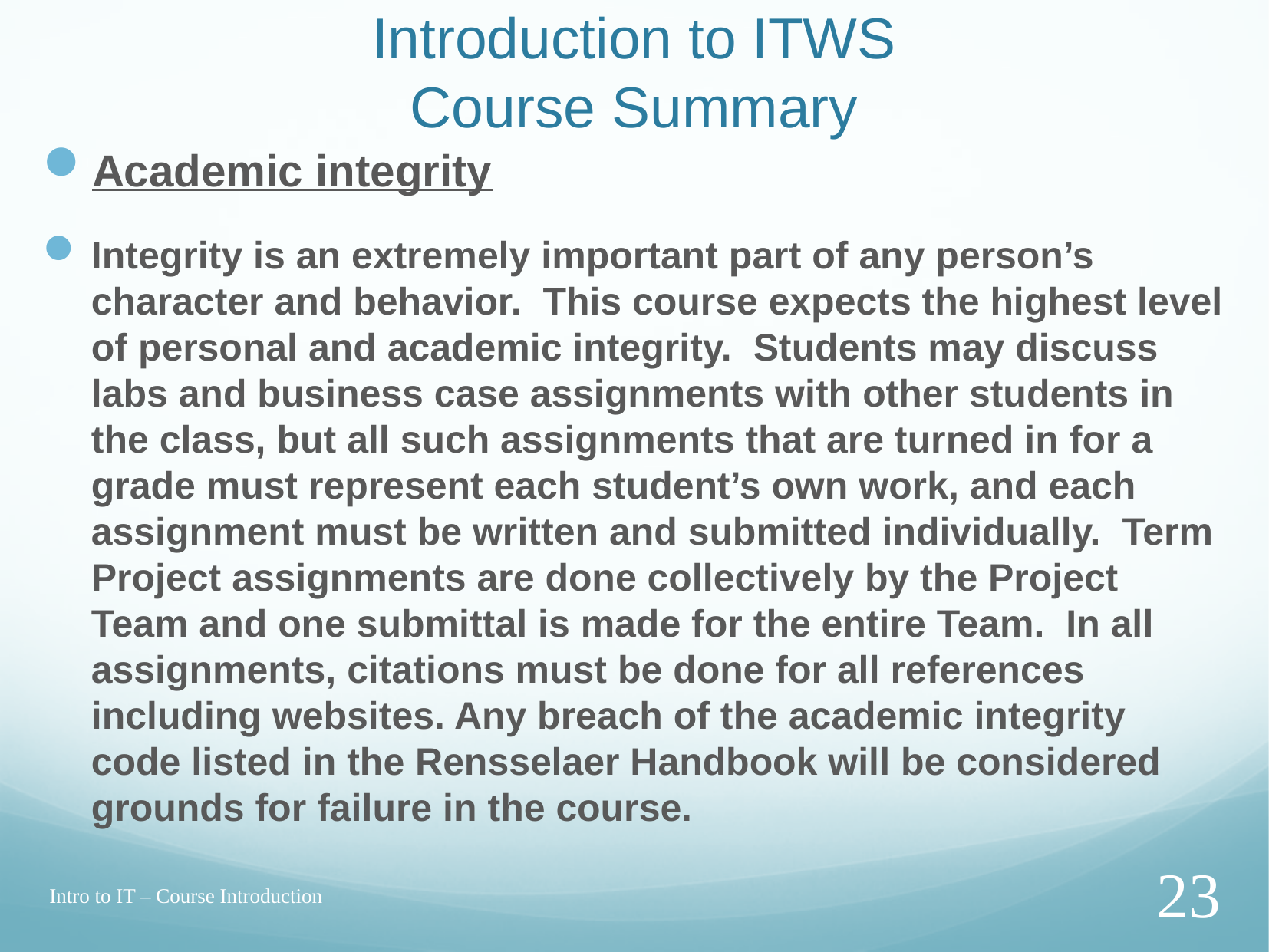

# Introduction to ITWS Course Summary
Academic integrity
Integrity is an extremely important part of any person’s character and behavior.  This course expects the highest level of personal and academic integrity.  Students may discuss labs and business case assignments with other students in the class, but all such assignments that are turned in for a grade must represent each student’s own work, and each assignment must be written and submitted individually.  Term Project assignments are done collectively by the Project Team and one submittal is made for the entire Team.  In all assignments, citations must be done for all references including websites. Any breach of the academic integrity code listed in the Rensselaer Handbook will be considered grounds for failure in the course.
Intro to IT – Course Introduction
23